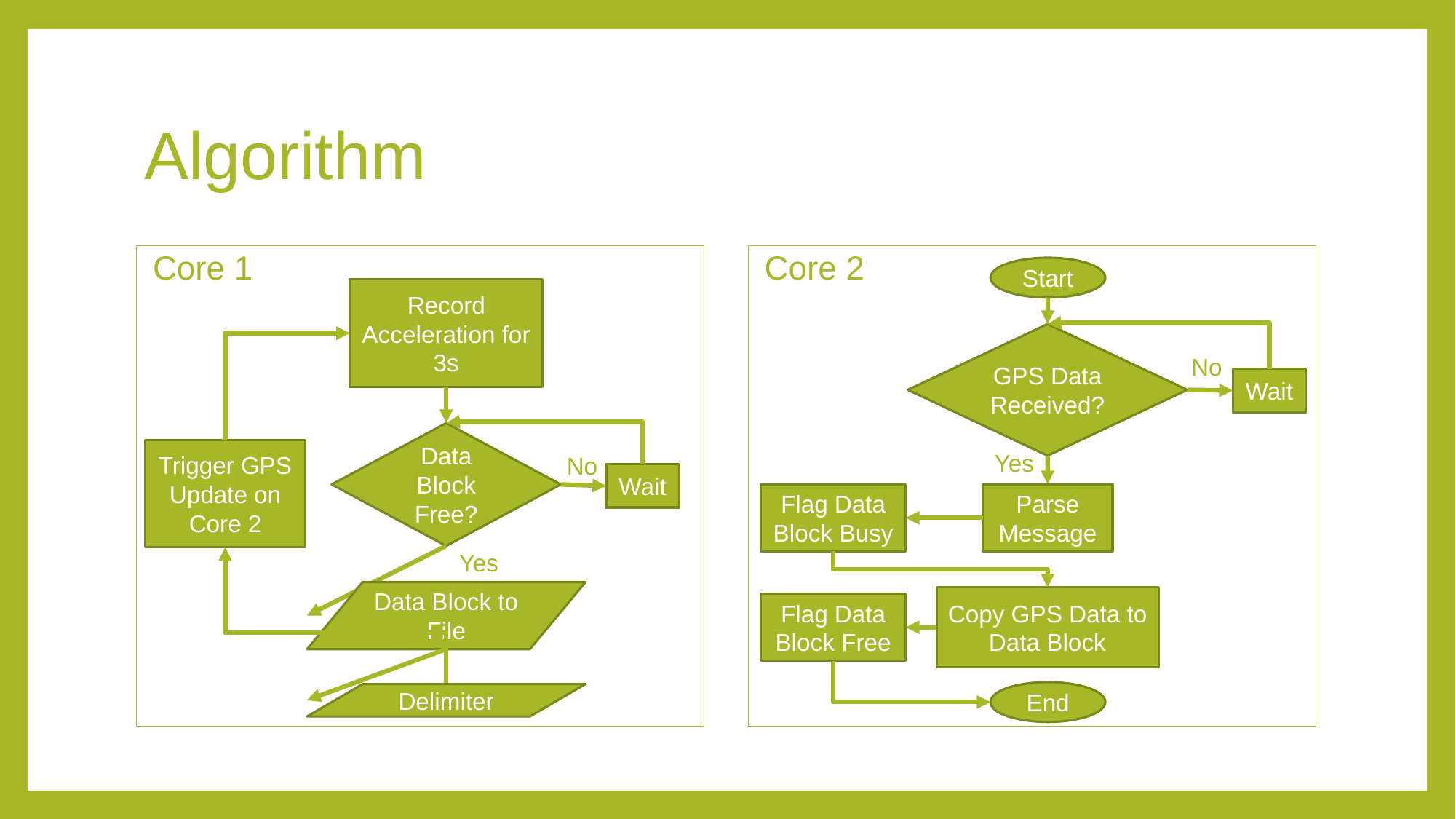

# Algorithm
Core 1
Core 2
Start
Record Acceleration for 3s
GPS Data Received?
No
Wait
Data Block Free?
Trigger GPS Update on Core 2
Yes
No
Wait
Flag Data Block Busy
Parse Message
Yes
Data Block to File
Copy GPS Data to Data Block
Flag Data Block Free
End
Delimiter